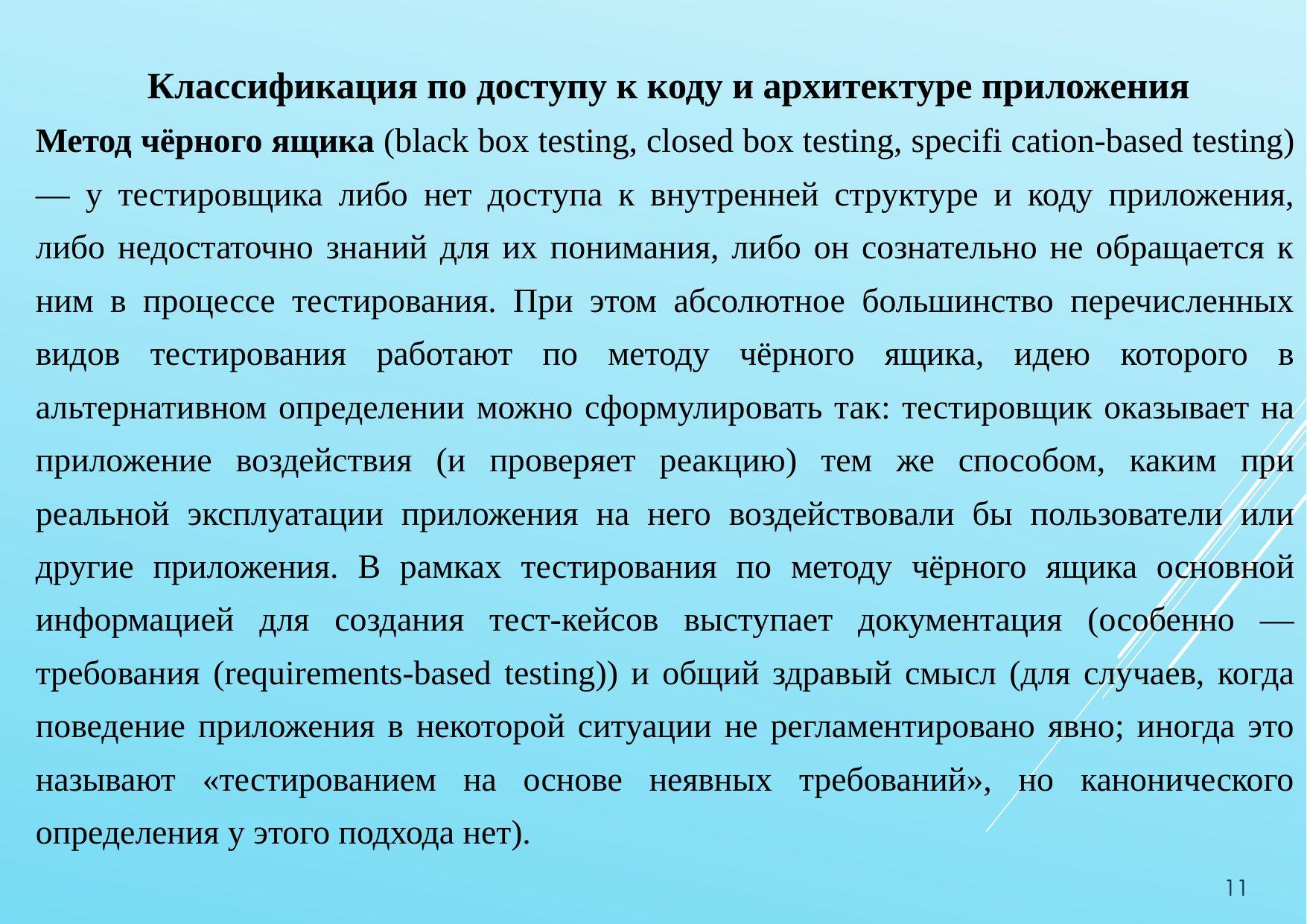

Классификация по доступу к коду и архитектуре приложения
Метод чёрного ящика (black box testing, closed box testing, specifi cation-based testing) — у тестировщика либо нет доступа к внутренней структуре и коду приложения, либо недостаточно знаний для их понимания, либо он сознательно не обращается к ним в процессе тестирования. При этом абсолютное большинство перечисленных видов тестирования работают по методу чёрного ящика, идею которого в альтернативном определении можно сформулировать так: тестировщик оказывает на приложение воздействия (и проверяет реакцию) тем же способом, каким при реальной эксплуатации приложения на него воздействовали бы пользователи или другие приложения. В рамках тестирования по методу чёрного ящика основной информацией для создания тест-кейсов выступает документация (особенно — требования (requirements-based testing)) и общий здравый смысл (для случаев, когда поведение приложения в некоторой ситуации не регламентировано явно; иногда это называют «тестированием на основе неявных требований», но канонического определения у этого подхода нет).
11